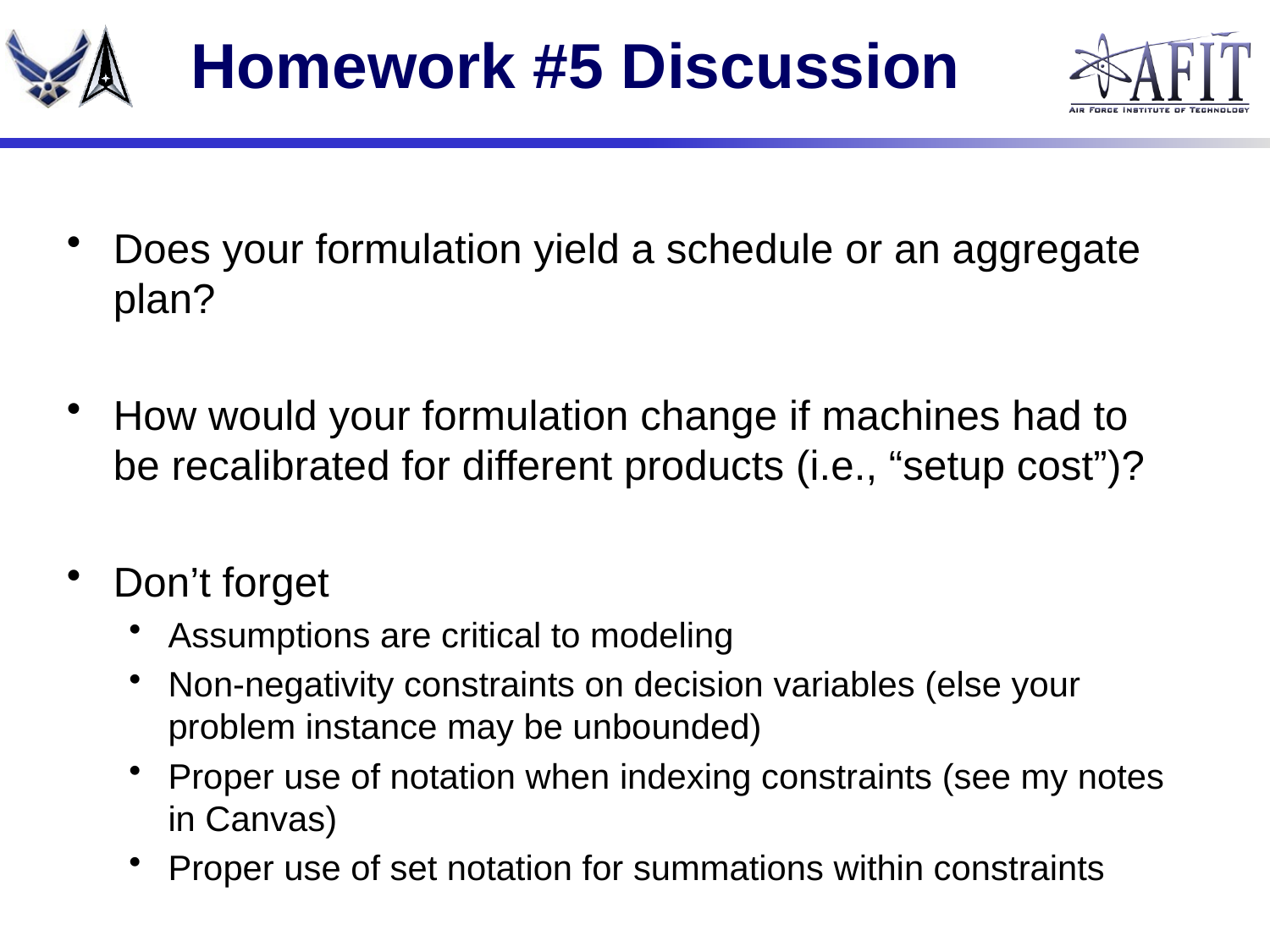

# Homework #5 Discussion
Does your formulation yield a schedule or an aggregate plan?

How would your formulation change if machines had to be recalibrated for different products (i.e., “setup cost”)?

Don’t forget
Assumptions are critical to modeling
Non-negativity constraints on decision variables (else your problem instance may be unbounded)
Proper use of notation when indexing constraints (see my notes in Canvas)
Proper use of set notation for summations within constraints